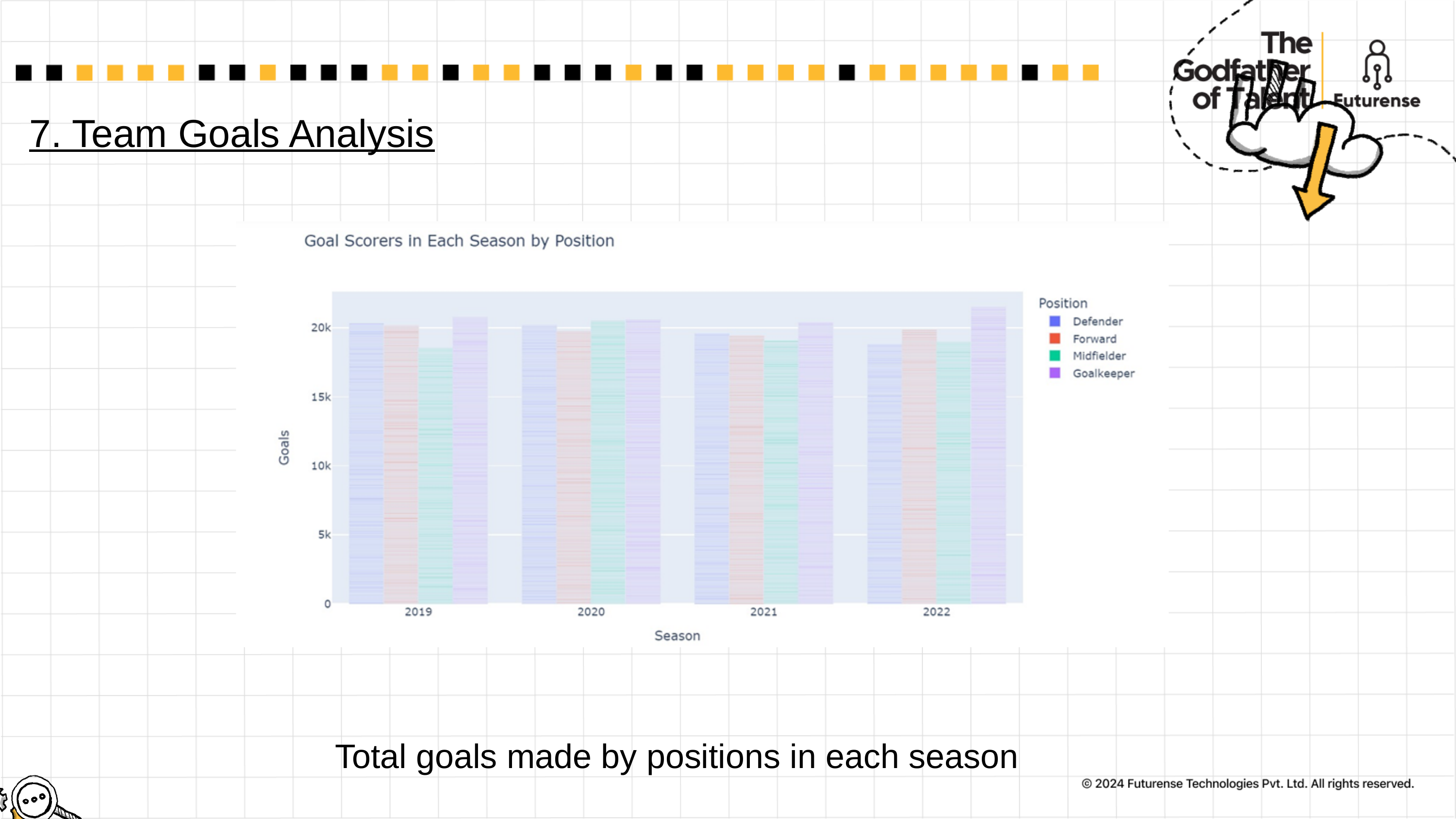

7. Team Goals Analysis

Total goals made by positions in each season